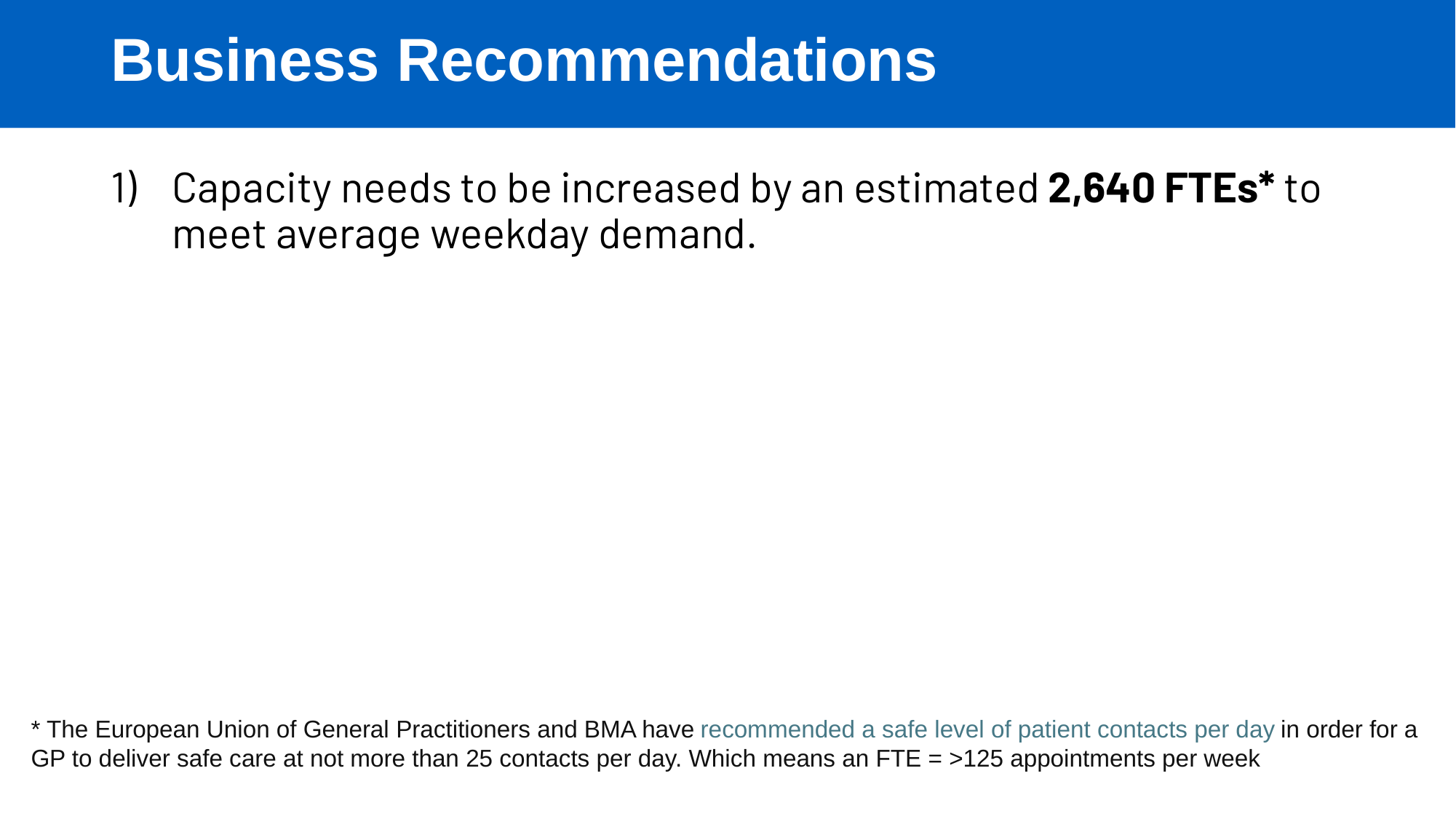

# Business Recommendations
Capacity needs to be increased by an estimated 2,640 FTEs* to meet average weekday demand.

* The European Union of General Practitioners and BMA have recommended a safe level of patient contacts per day in order for a GP to deliver safe care at not more than 25 contacts per day. Which means an FTE = >125 appointments per week